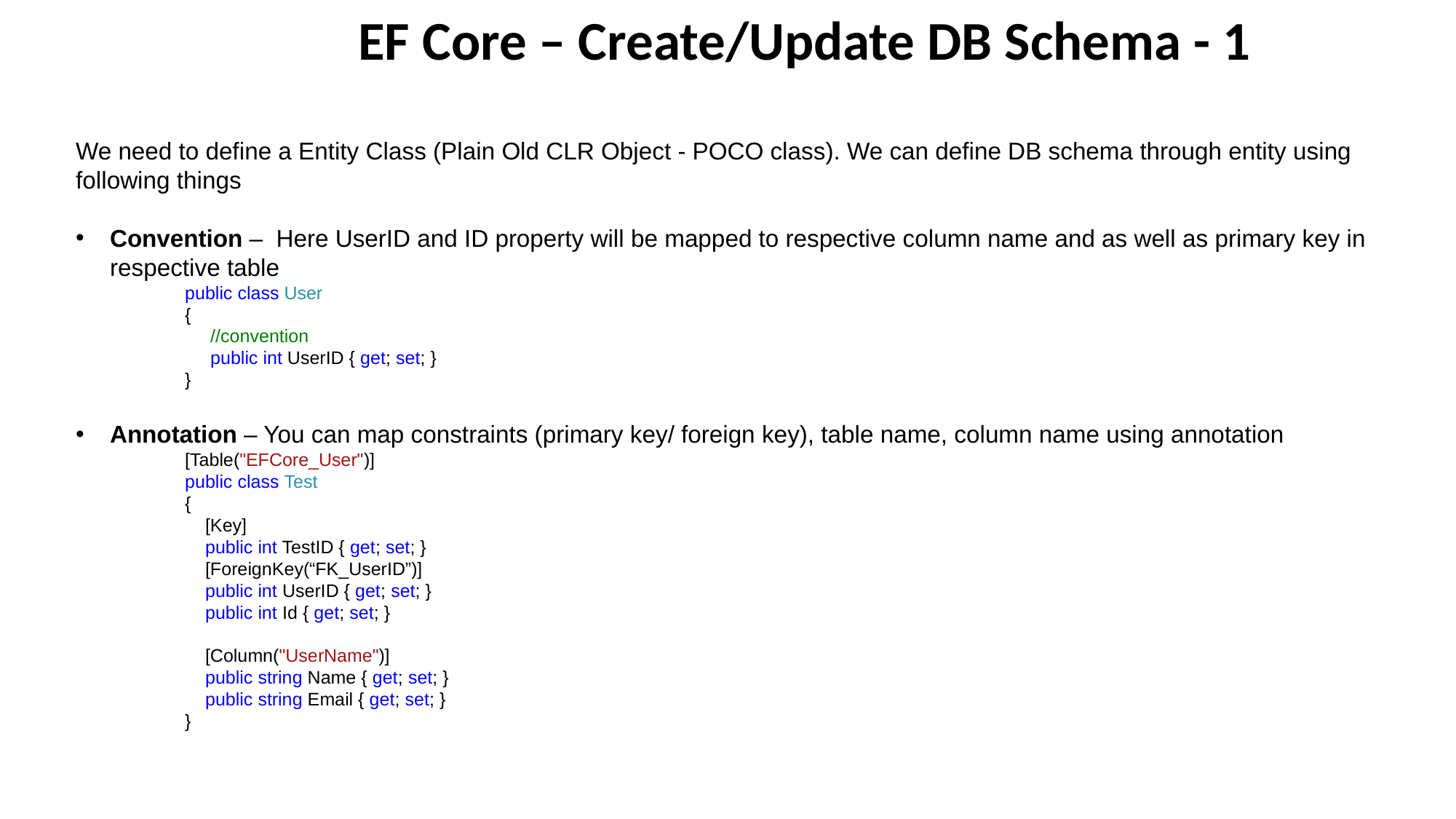

EF Core – Create/Update DB Schema - 1
We need to define a Entity Class (Plain Old CLR Object - POCO class). We can define DB schema through entity using following things

Convention –  Here UserID and ID property will be mapped to respective column name and as well as primary key in respective table
public class User
{
     //convention
     public int UserID { get; set; }
}

Annotation – You can map constraints (primary key/ foreign key), table name, column name using annotation
[Table("EFCore_User")]
public class Test
{
    [Key]
    public int TestID { get; set; }
    [ForeignKey(“FK_UserID”)]
    public int UserID { get; set; }
    public int Id { get; set; }

    [Column("UserName")]
    public string Name { get; set; }
    public string Email { get; set; }
}